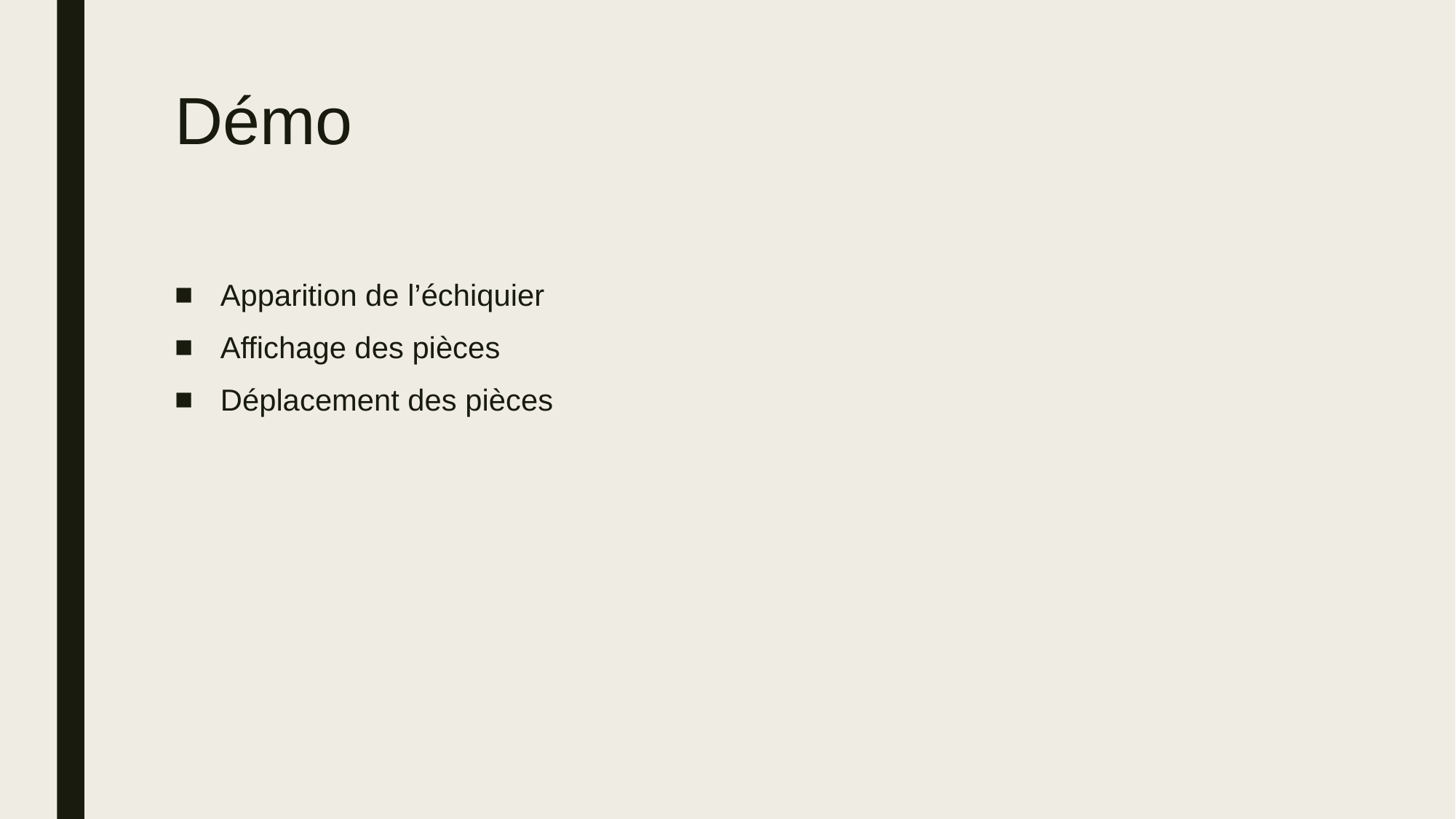

# Démo
Apparition de l’échiquier
Affichage des pièces
Déplacement des pièces